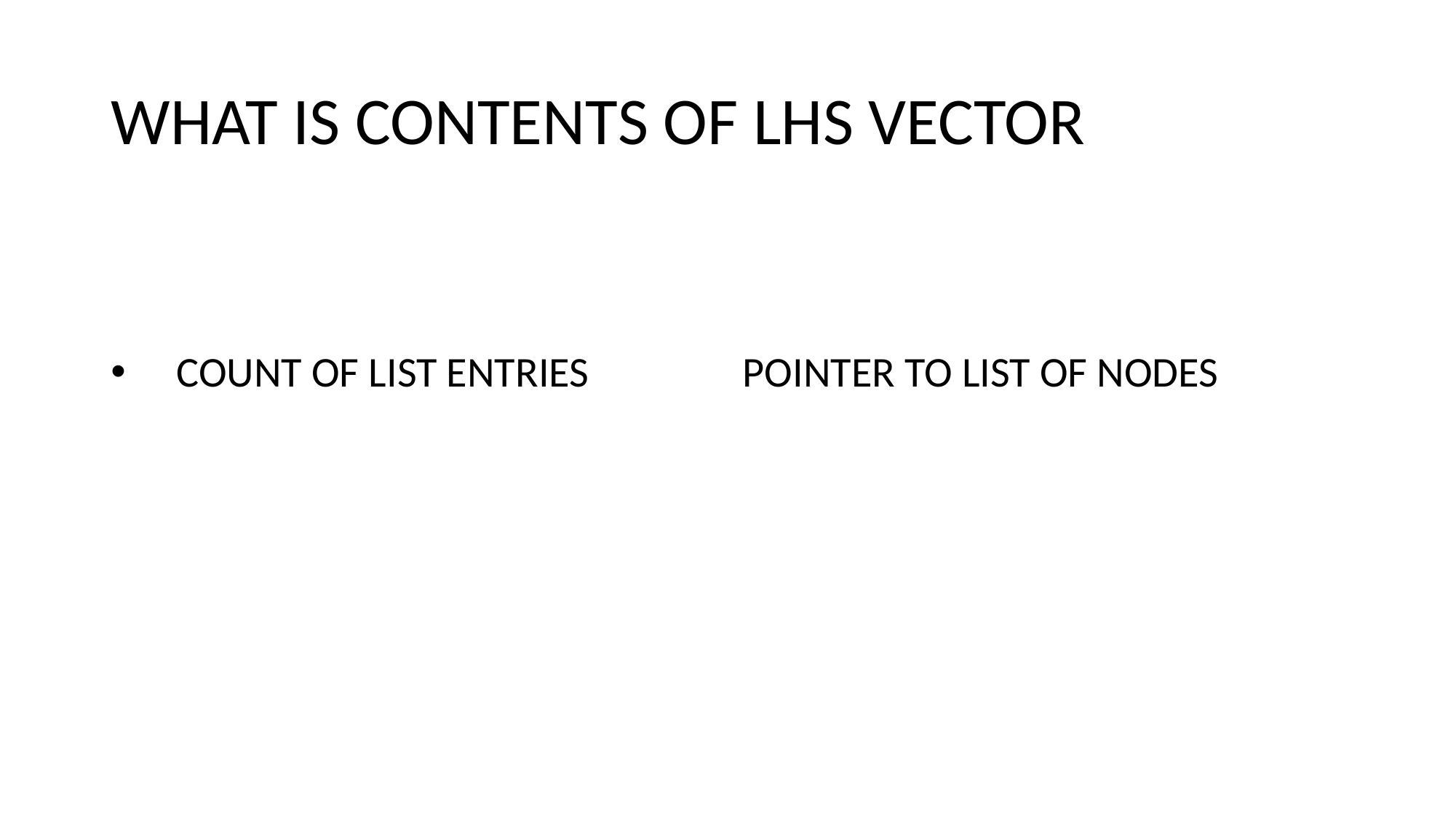

# WHAT IS CONTENTS OF LHS VECTOR

    COUNT OF LIST ENTRIES                POINTER TO LIST OF NODES